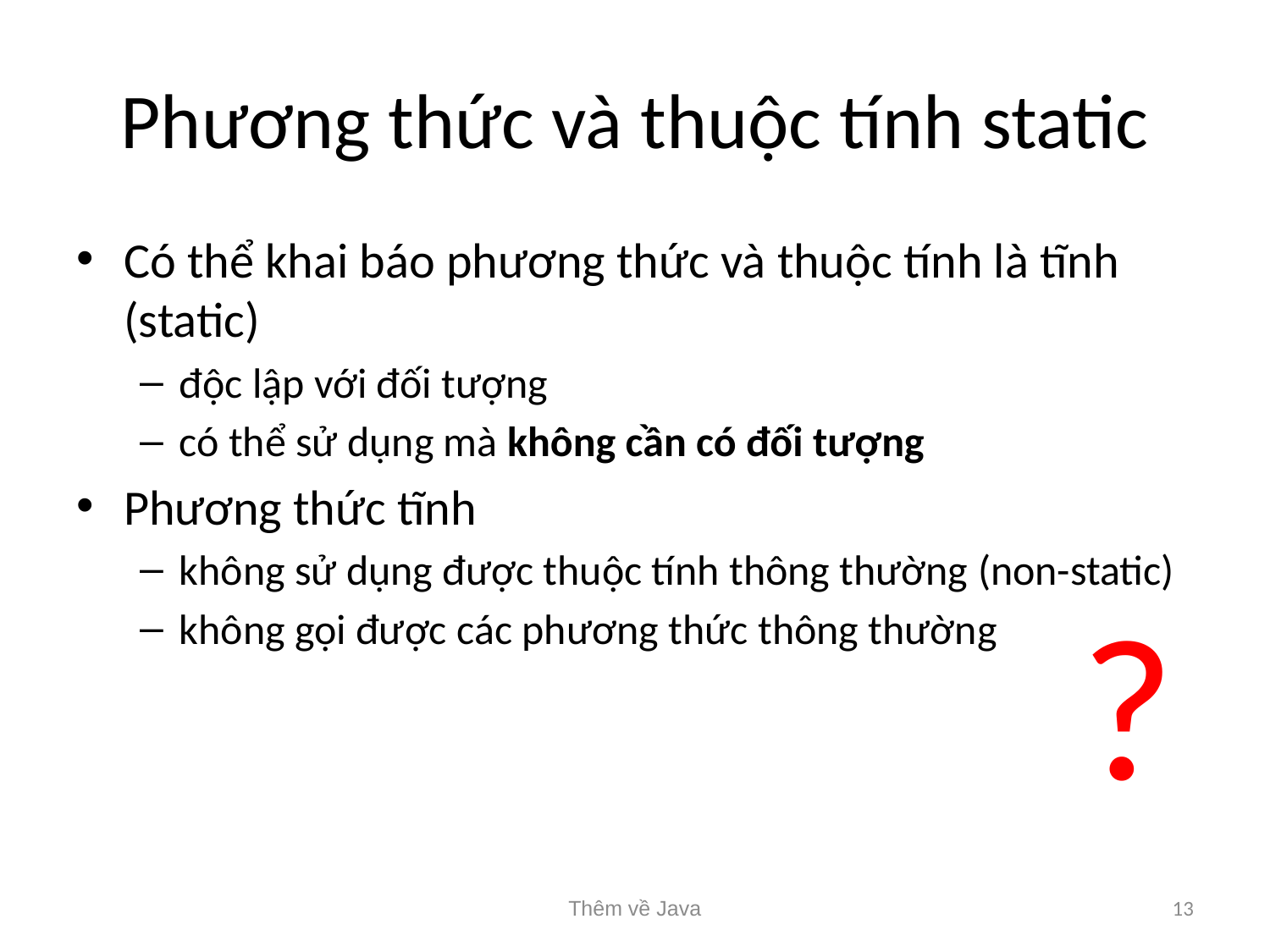

# Phương thức và thuộc tính static
Có thể khai báo phương thức và thuộc tính là tĩnh (static)
độc lập với đối tượng
có thể sử dụng mà không cần có đối tượng
Phương thức tĩnh
không sử dụng được thuộc tính thông thường (non-static)
không gọi được các phương thức thông thường
?
Thêm về Java
13